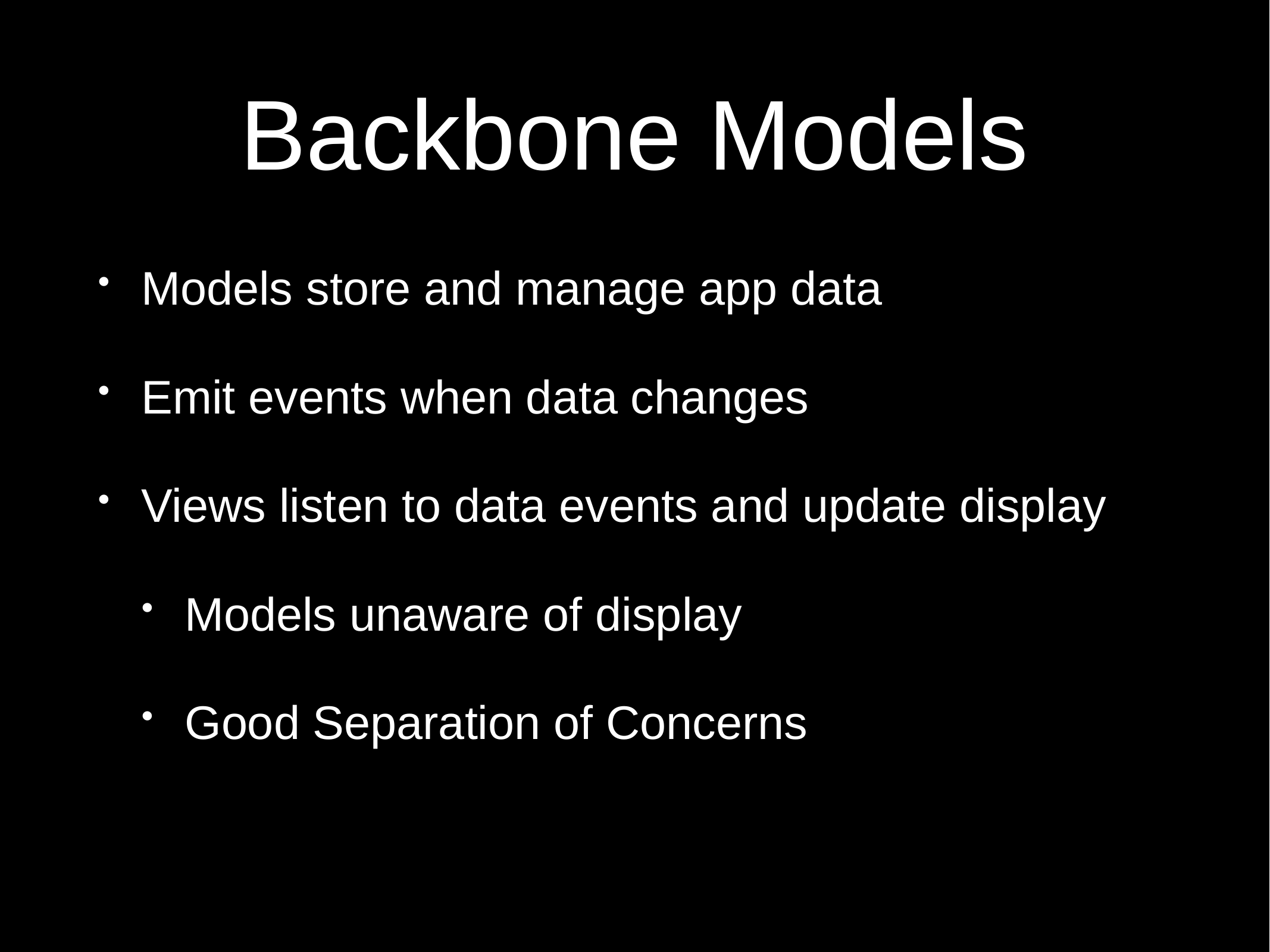

# Backbone Models
Models store and manage app data
Emit events when data changes
Views listen to data events and update display
Models unaware of display
Good Separation of Concerns